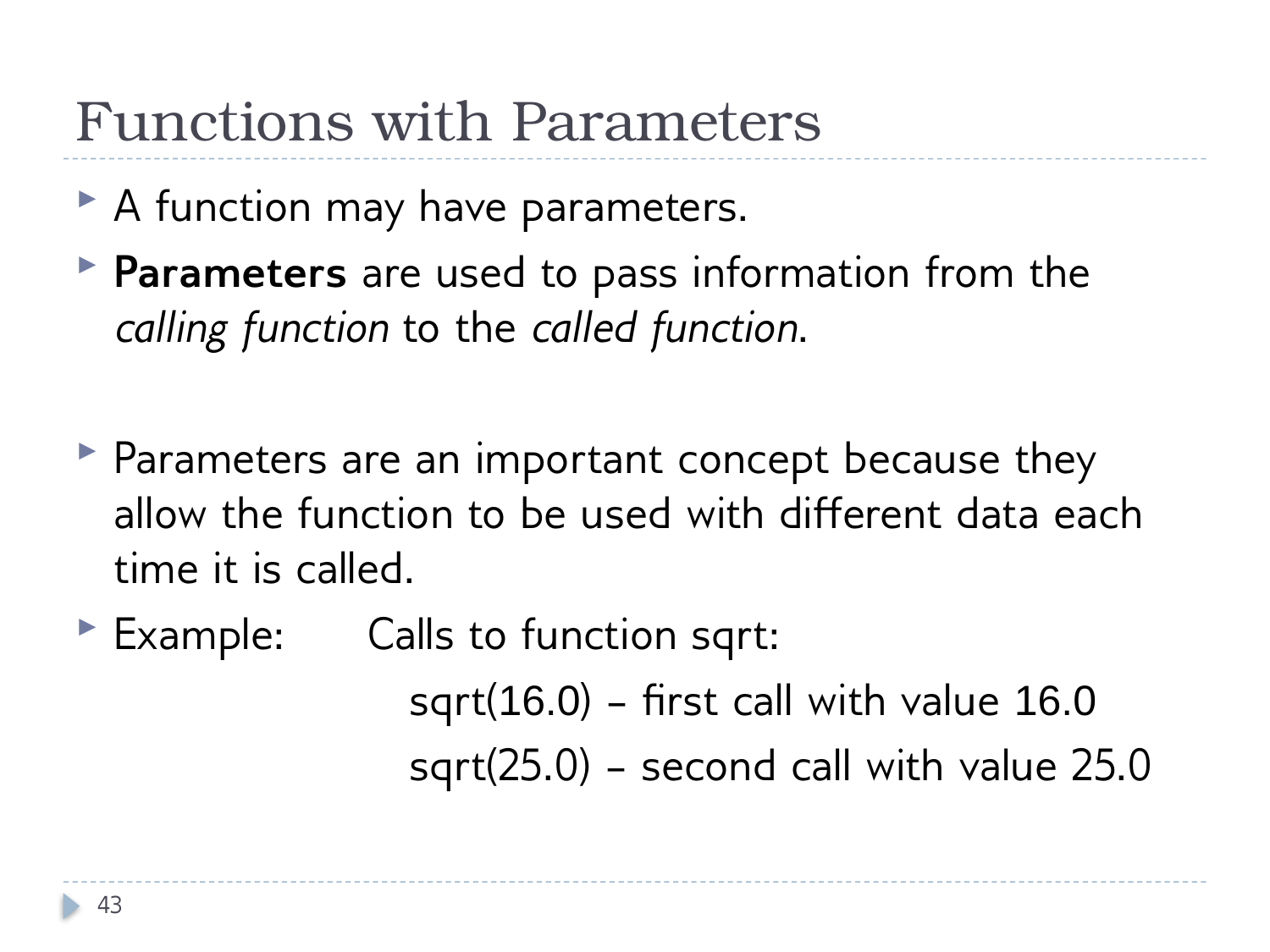

# Functions with Parameters
A function may have parameters.
Parameters are used to pass information from the calling function to the called function.

Parameters are an important concept because they allow the function to be used with different data each time it is called.
Example:	Calls to function sqrt:
			   sqrt(16.0) – first call with value 16.0
			   sqrt(25.0) – second call with value 25.0
43